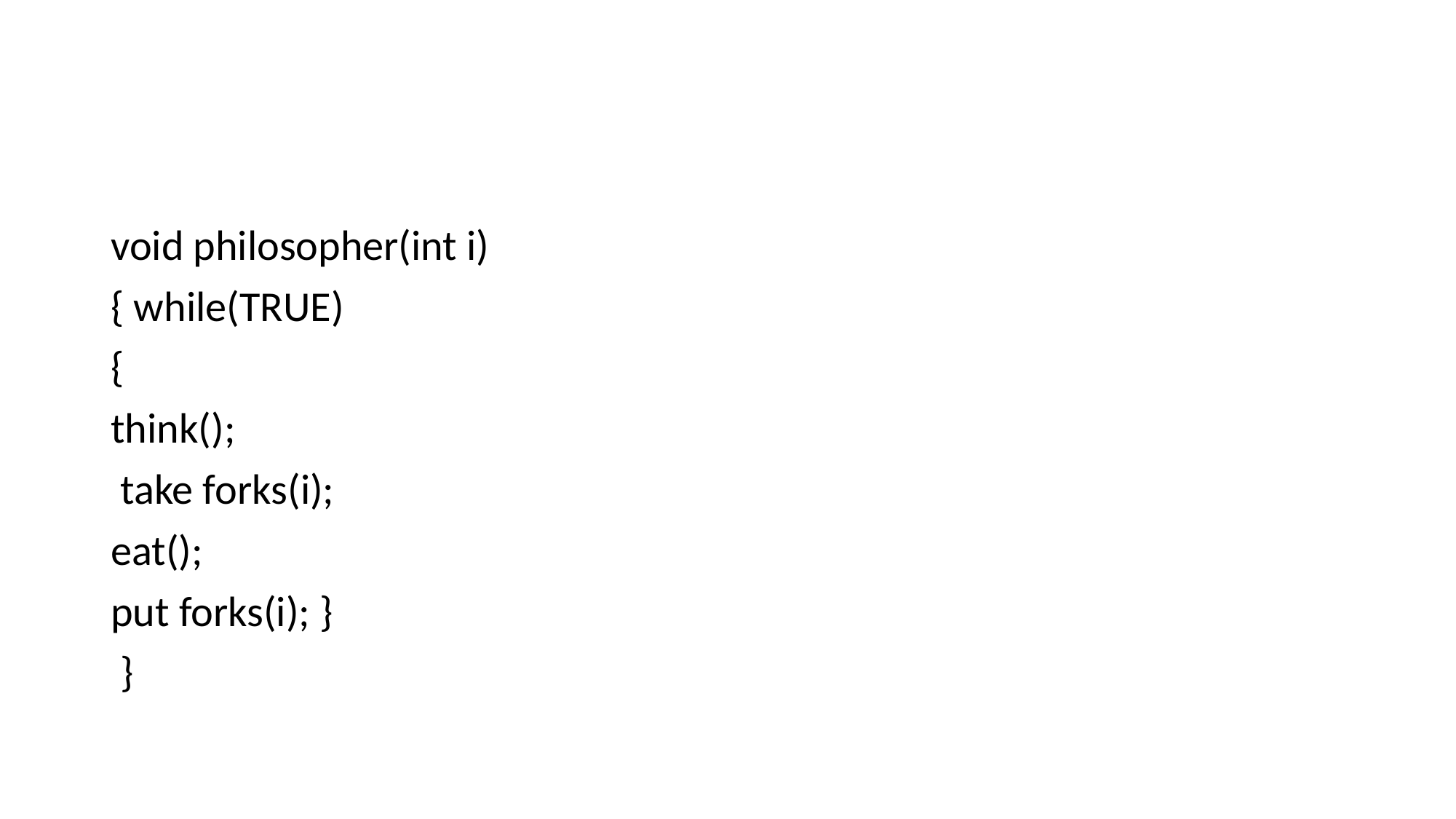

#
void philosopher(int i)
{ while(TRUE)
{
think();
 take forks(i);
eat();
put forks(i); }
 }